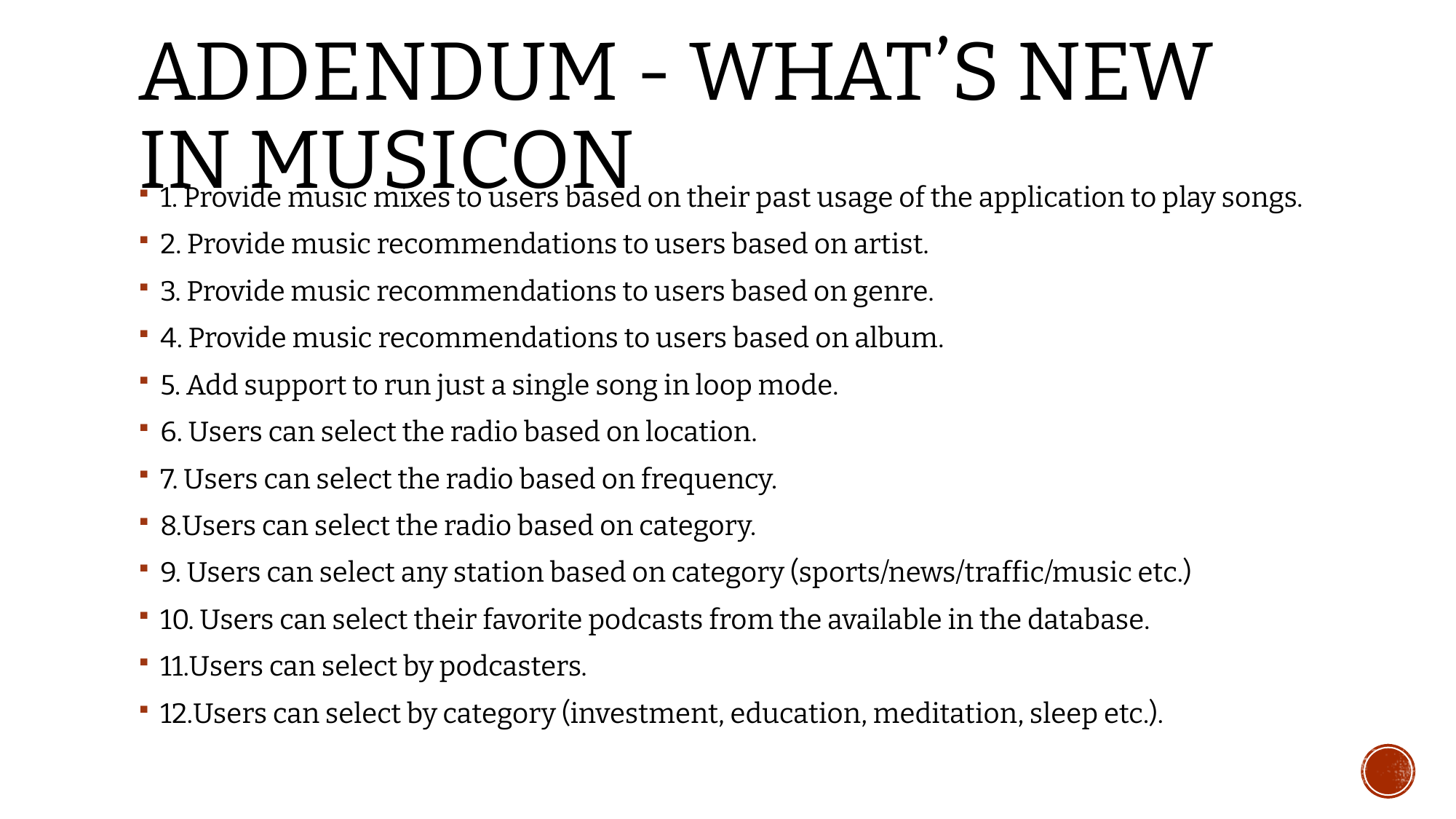

# Addendum - What’s NEW in MUSICON
1. Provide music mixes to users based on their past usage of the application to play songs.
2. Provide music recommendations to users based on artist.
3. Provide music recommendations to users based on genre.
4. Provide music recommendations to users based on album.
5. Add support to run just a single song in loop mode.
6. Users can select the radio based on location.
7. Users can select the radio based on frequency.
8.Users can select the radio based on category.
9. Users can select any station based on category (sports/news/traffic/music etc.)
10. Users can select their favorite podcasts from the available in the database.
11.Users can select by podcasters.
12.Users can select by category (investment, education, meditation, sleep etc.).